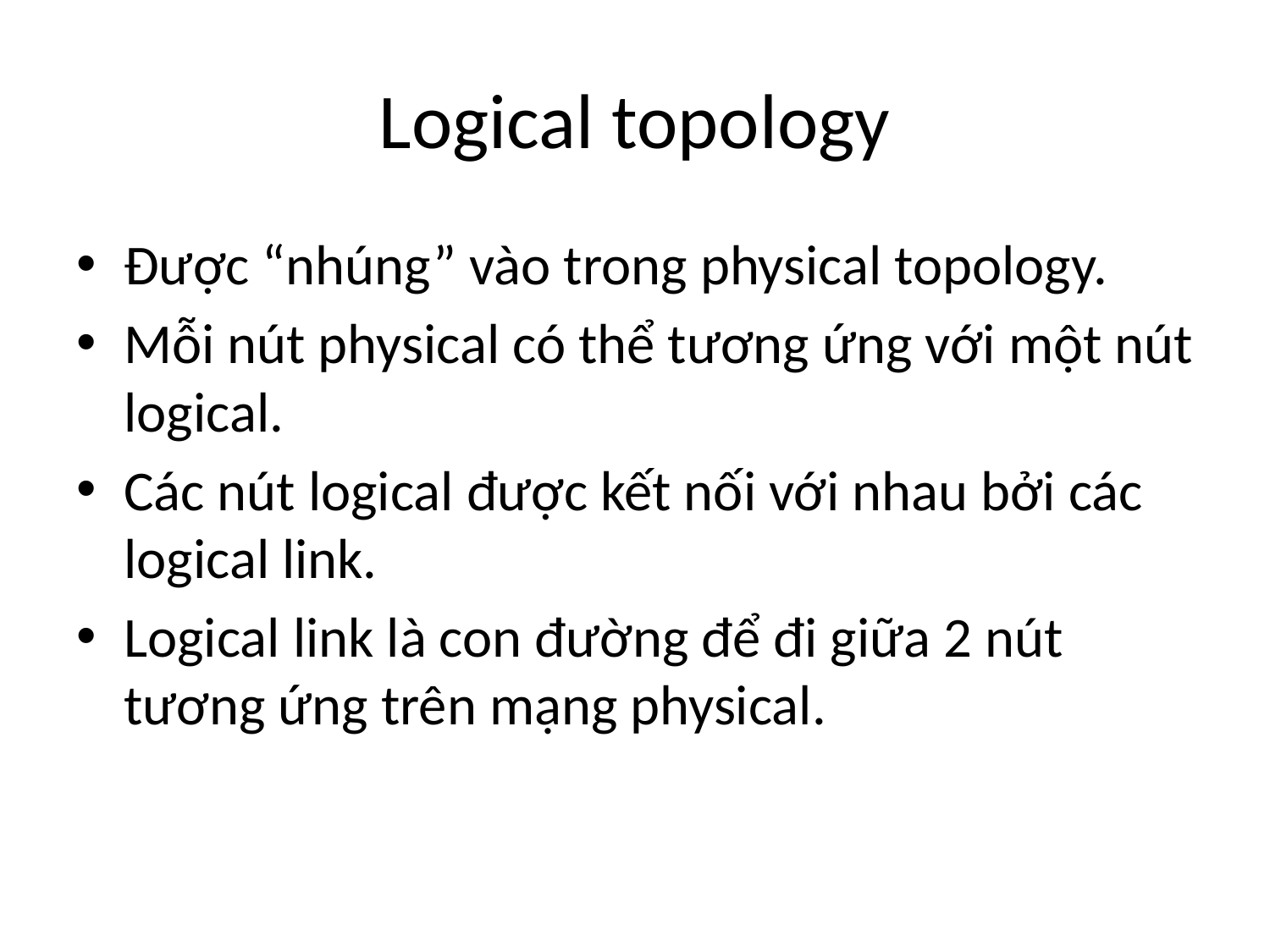

# Logical topology
Được “nhúng” vào trong physical topology.
Mỗi nút physical có thể tương ứng với một nút logical.
Các nút logical được kết nối với nhau bởi các logical link.
Logical link là con đường để đi giữa 2 nút tương ứng trên mạng physical.